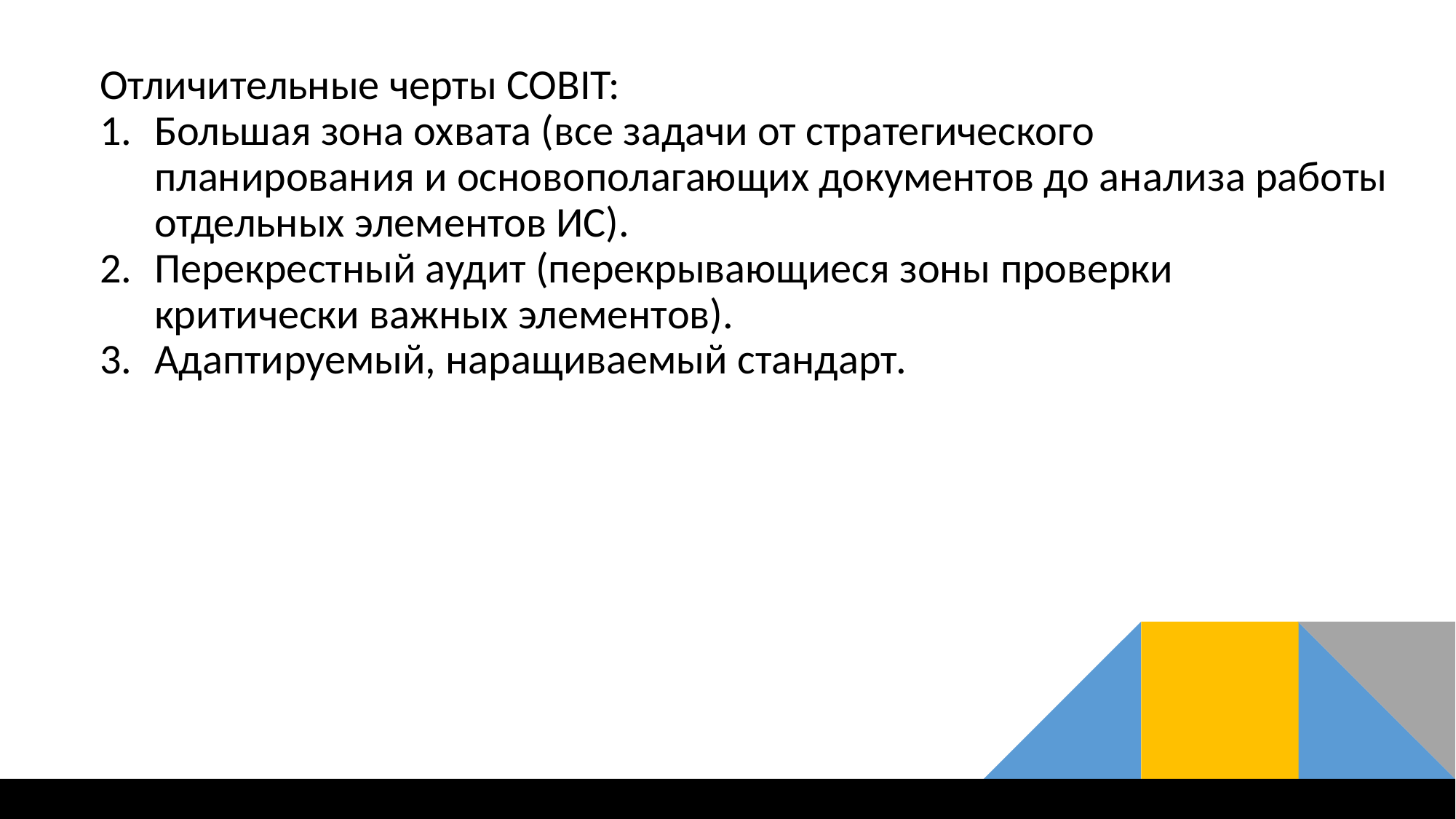

Отличительные черты COBIT:
1.	Большая зона охвата (все задачи от стратегического
планирования и основополагающих документов до анализа работы
отдельных элементов ИС).
2.	Перекрестный аудит (перекрывающиеся зоны проверки
критически важных элементов).
3.	Адаптируемый, наращиваемый стандарт.